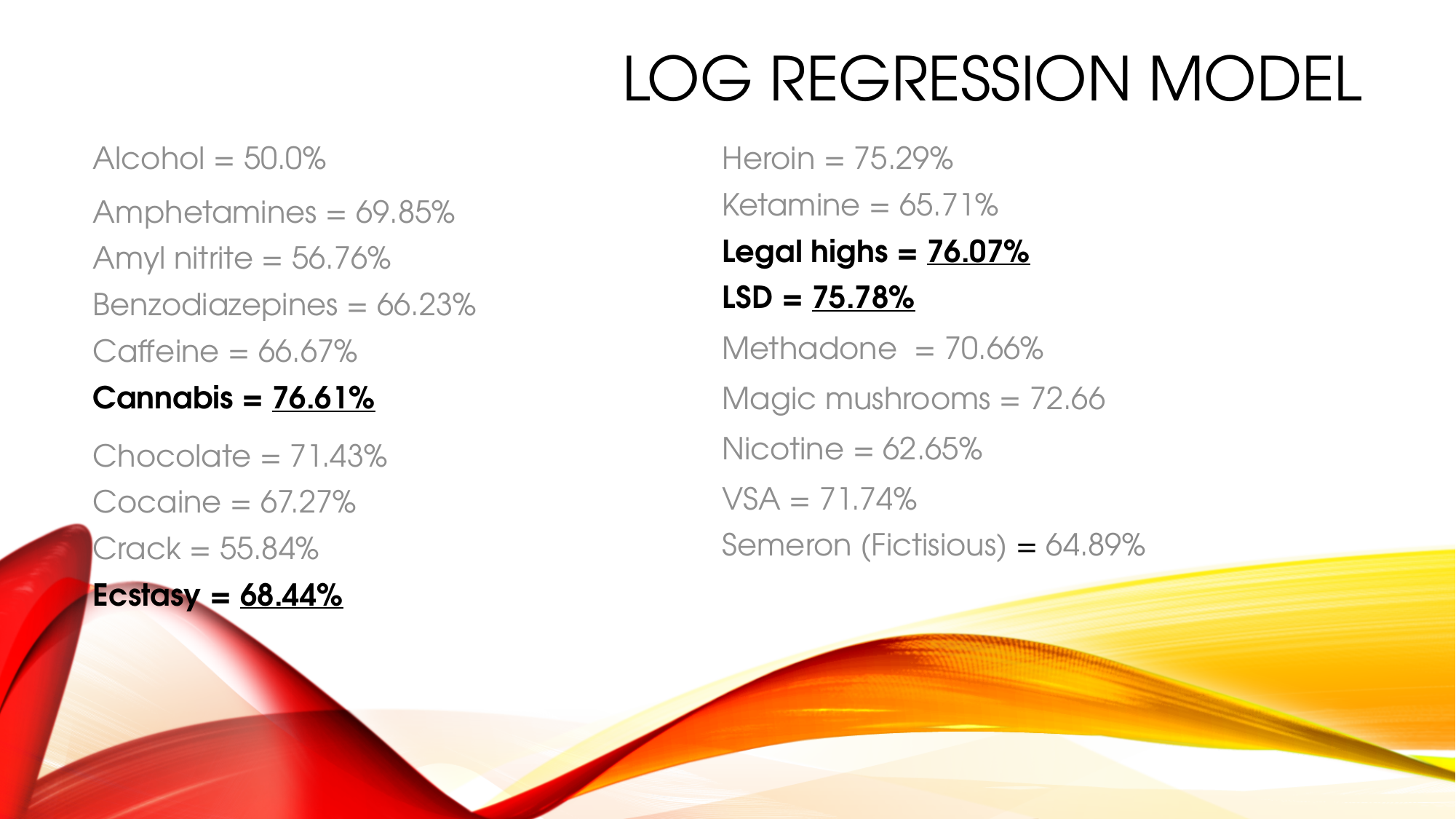

# log regression model
Alcohol = 50.0%
Amphetamines = 69.85%
Amyl nitrite = 56.76%
Benzodiazepines = 66.23%
Caffeine = 66.67%
Cannabis = 76.61%
Chocolate = 71.43%
Cocaine = 67.27%
Crack = 55.84%
Ecstasy = 68.44%
Heroin = 75.29%
Ketamine = 65.71%
Legal highs = 76.07%
LSD = 75.78%
Methadone  = 70.66%
Magic mushrooms = 72.66
Nicotine = 62.65%
VSA = 71.74%
Semeron (Fictisious) = 64.89%